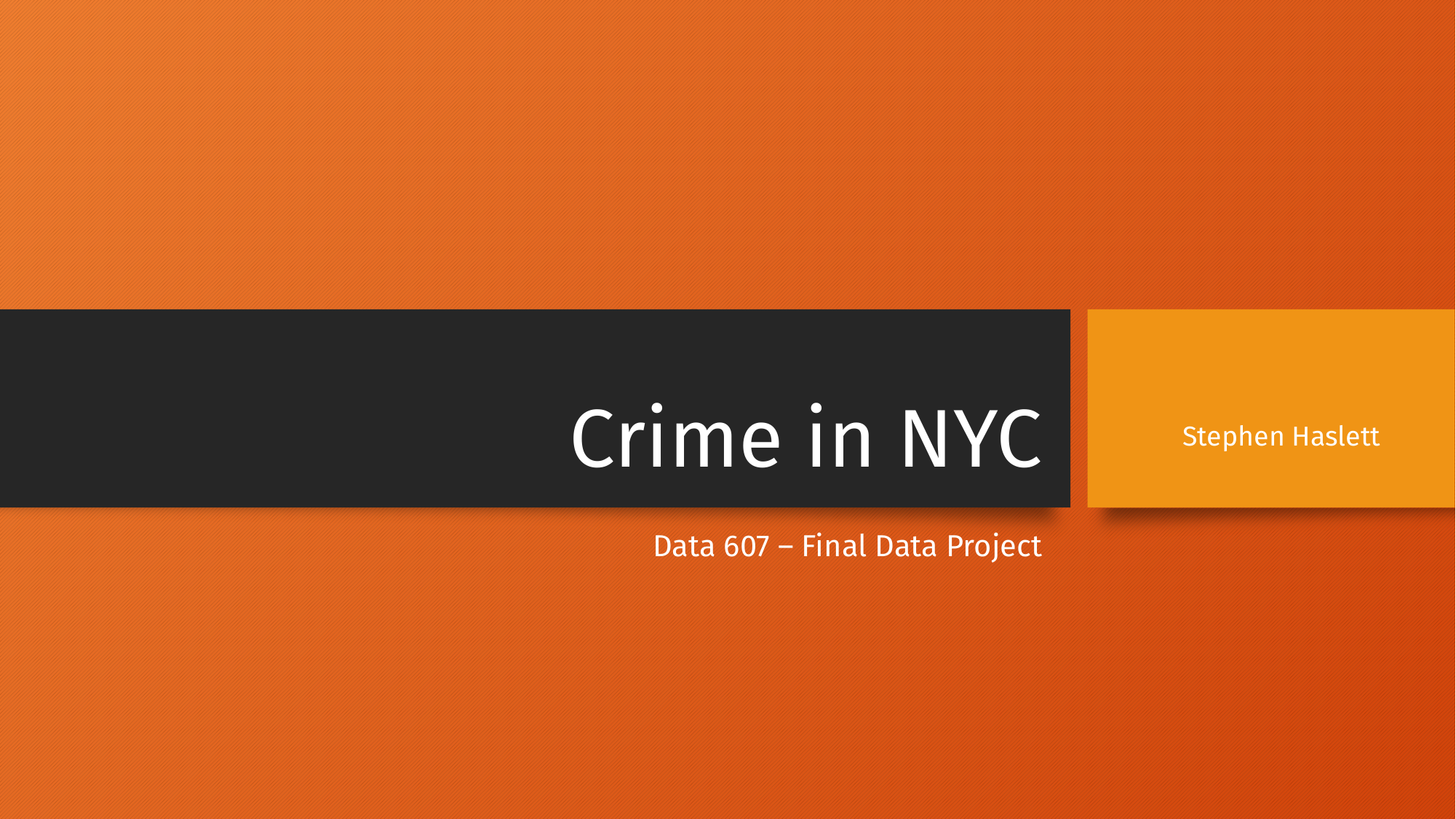

# Crime in NYC
Stephen Haslett
Data 607 – Final Data Project